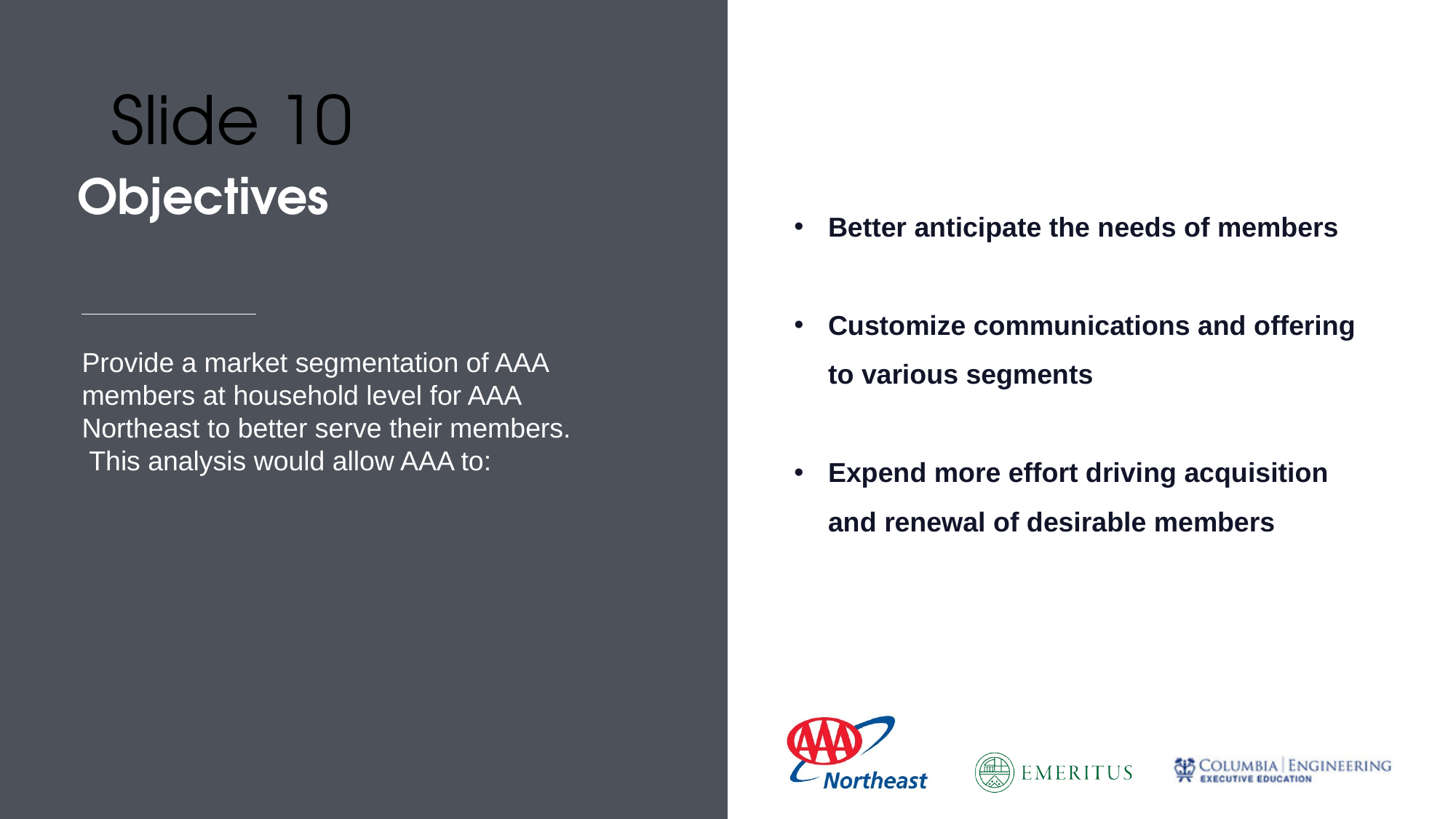

# Slide 10
Objectives
Better anticipate the needs of members

Customize communications and offering to various segments

Expend more effort driving acquisition and renewal of desirable members
Provide a market segmentation of AAA members at household level for AAA Northeast to better serve their members.  This analysis would allow AAA to: